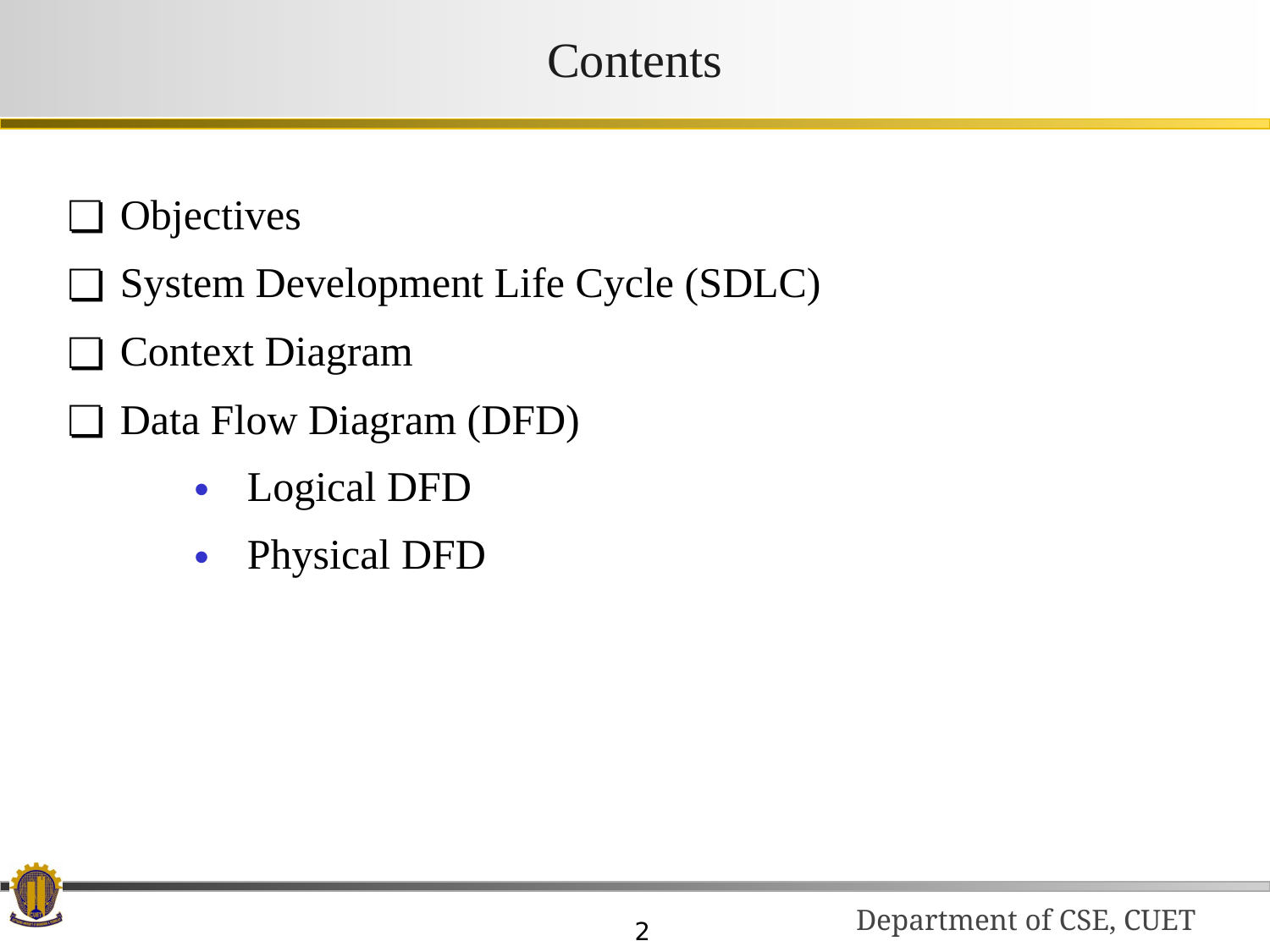

# Contents
Objectives
System Development Life Cycle (SDLC)
Context Diagram
Data Flow Diagram (DFD)
Logical DFD
Physical DFD